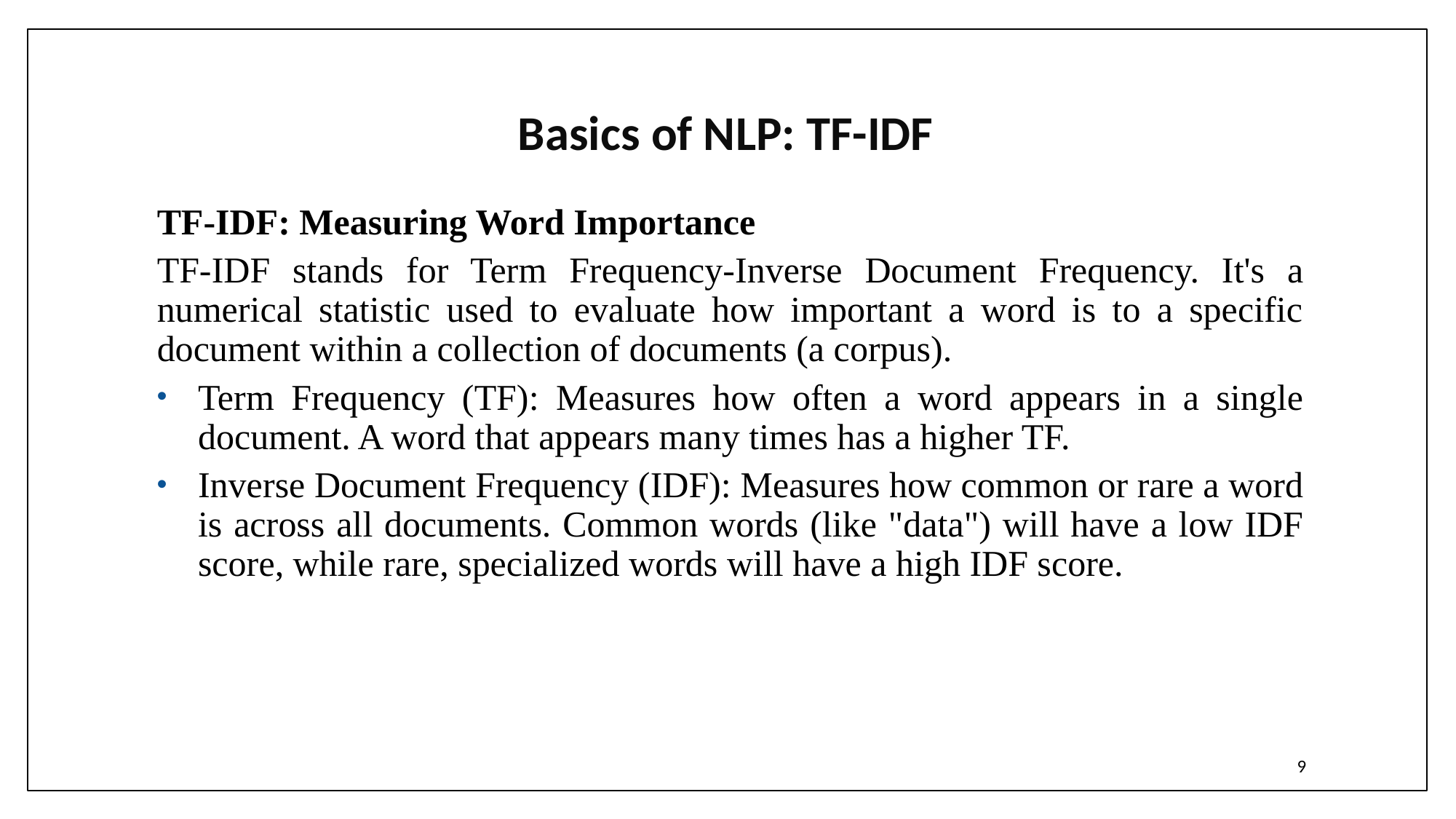

# Basics of NLP: TF-IDF
TF-IDF: Measuring Word Importance
TF-IDF stands for Term Frequency-Inverse Document Frequency. It's a numerical statistic used to evaluate how important a word is to a specific document within a collection of documents (a corpus).
Term Frequency (TF): Measures how often a word appears in a single document. A word that appears many times has a higher TF.
Inverse Document Frequency (IDF): Measures how common or rare a word is across all documents. Common words (like "data") will have a low IDF score, while rare, specialized words will have a high IDF score.
9